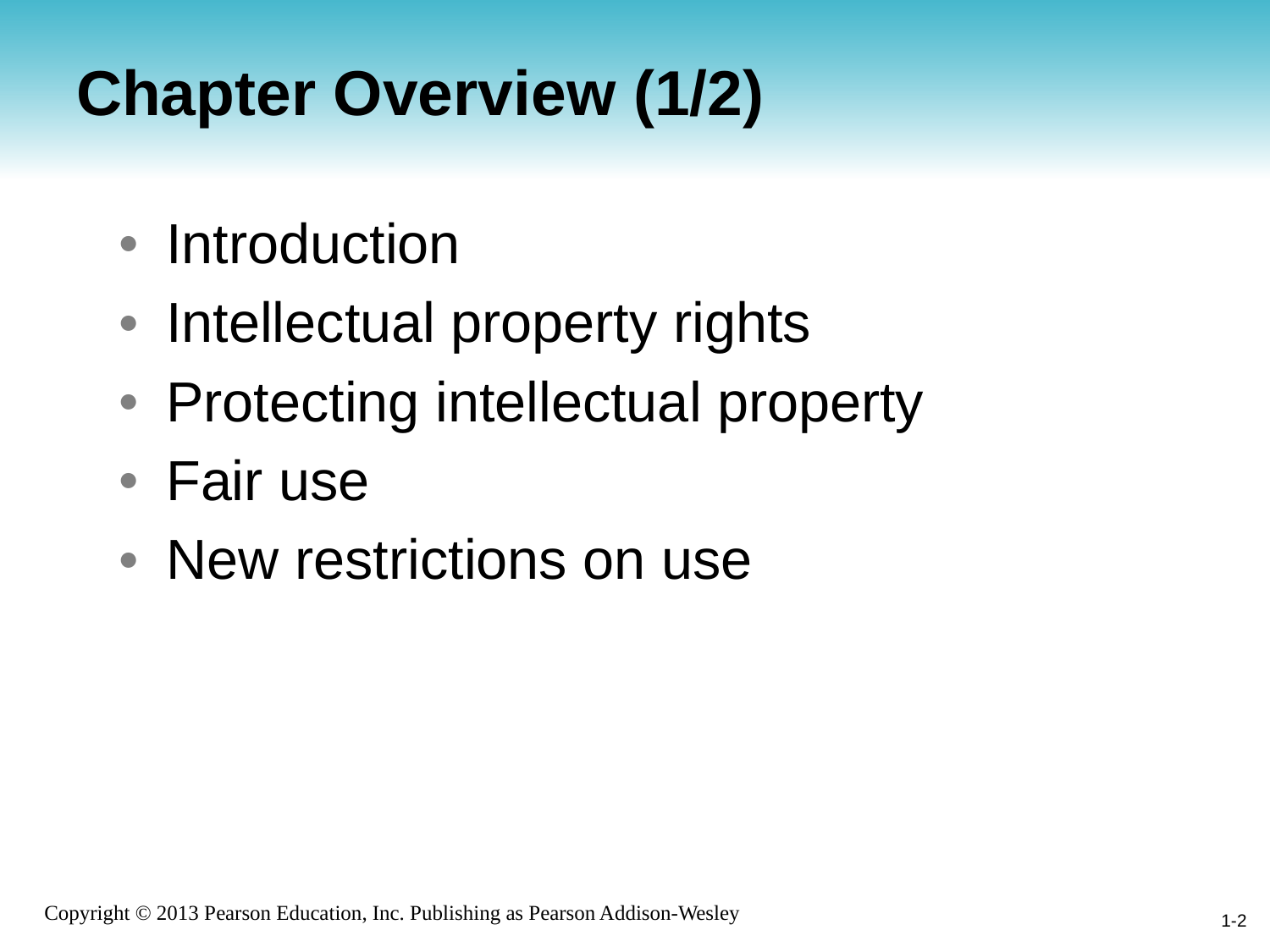

# Chapter Overview (1/2)
Introduction
Intellectual property rights
Protecting intellectual property
Fair use
New restrictions on use
1-2